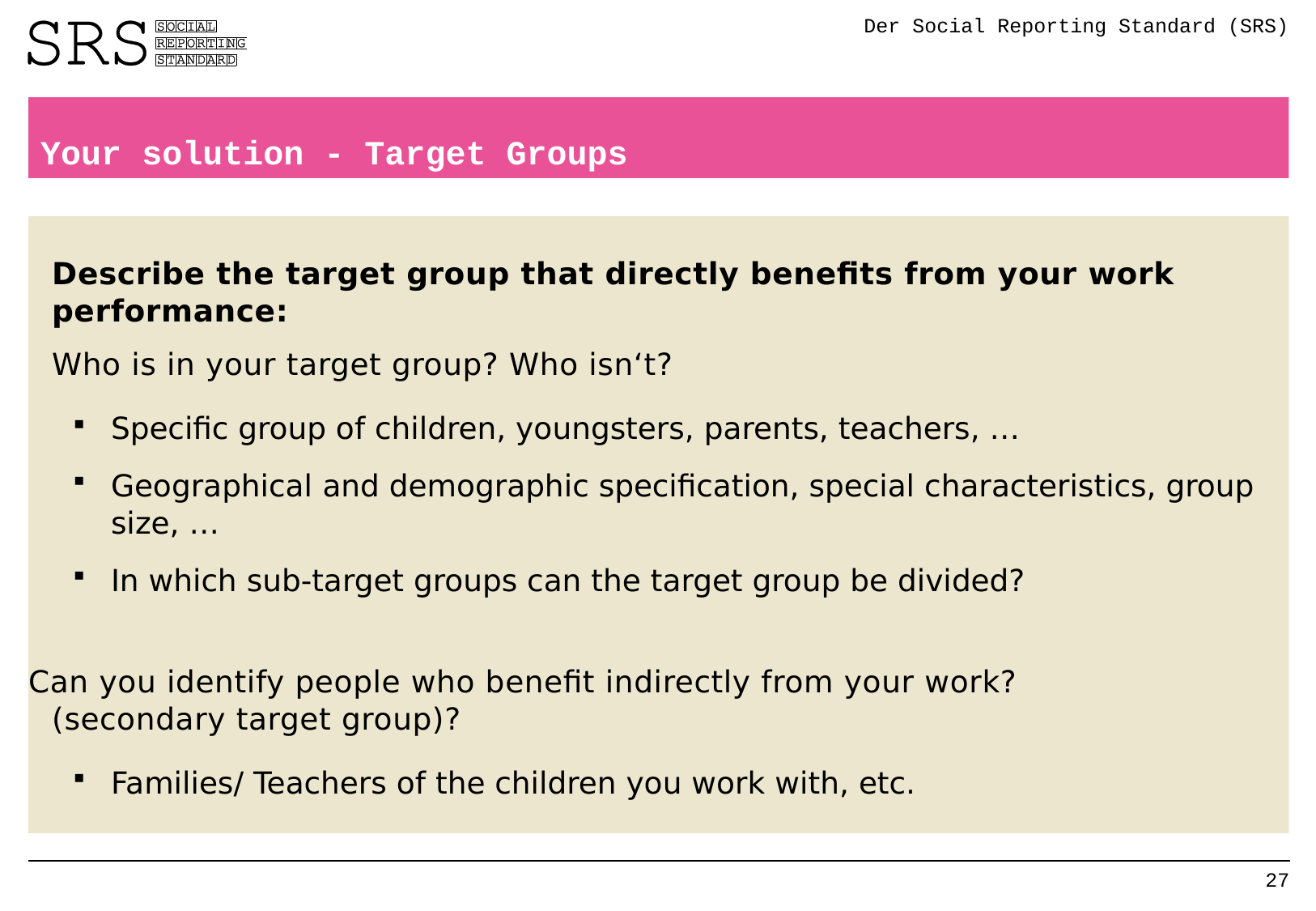

Der Social Reporting Standard (SRS)

Your solution - Target Groups
Describe the target group that directly benefits from your work performance:
Who is in your target group? Who isn‘t?
Specific group of children, youngsters, parents, teachers, …
Geographical and demographic specification, special characteristics, group size, …
In which sub-target groups can the target group be divided?

Can you identify people who benefit indirectly from your work?                       (secondary target group)?
Families/ Teachers of the children you work with, etc.
27